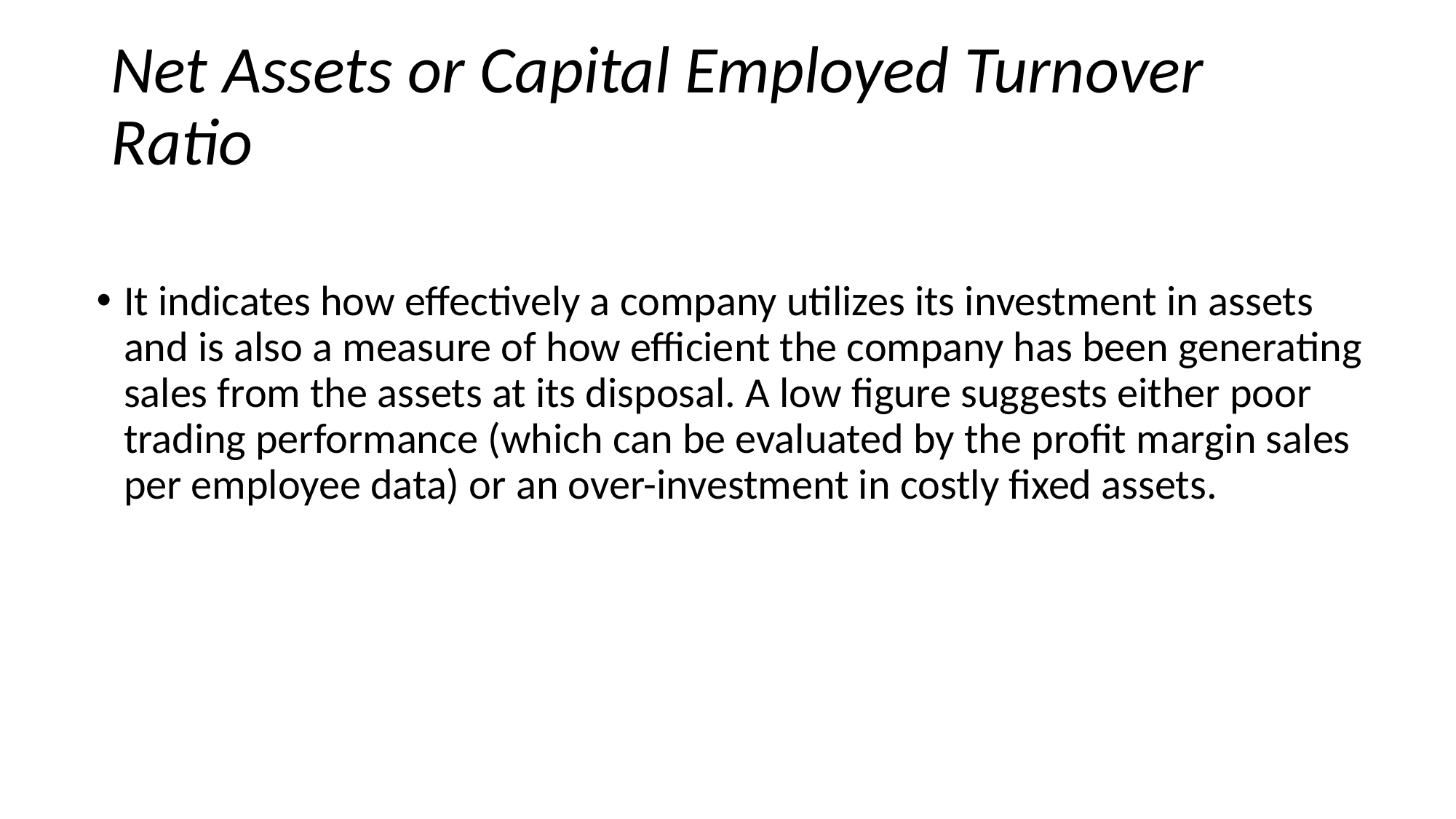

# Net Assets or Capital Employed Turnover Ratio
It indicates how effectively a company utilizes its investment in assets and is also a measure of how efficient the company has been generating sales from the assets at its disposal. A low figure suggests either poor trading performance (which can be evaluated by the profit margin sales per employee data) or an over-investment in costly fixed assets.